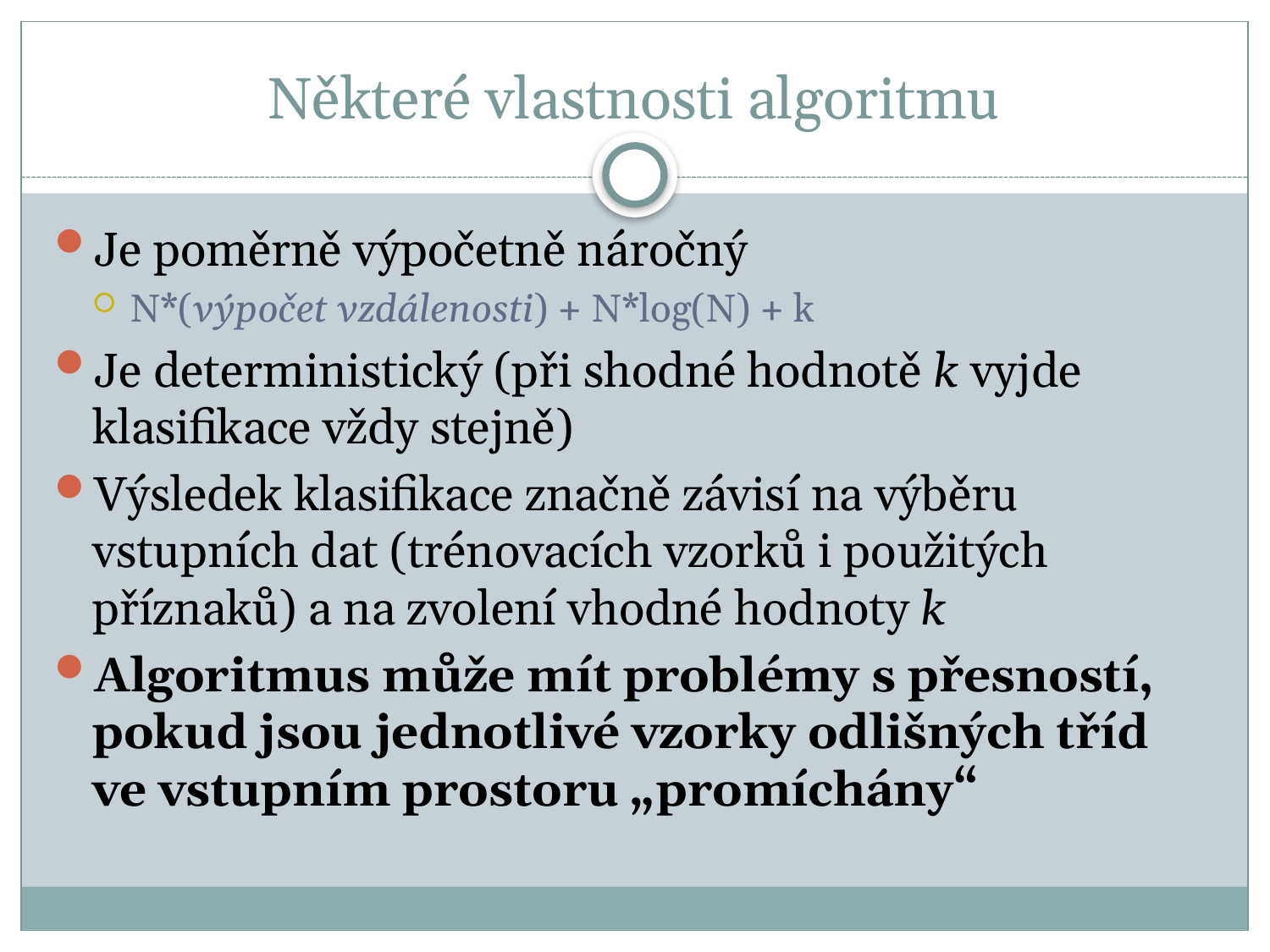

# Některé vlastnosti algoritmu
Je poměrně výpočetně náročný
N*(výpočet vzdálenosti) + N*log(N) + k
Je deterministický (při shodné hodnotě k vyjde klasifikace vždy stejně)
Výsledek klasifikace značně závisí na výběru vstupních dat (trénovacích vzorků i použitých příznaků) a na zvolení vhodné hodnoty k
Algoritmus může mít problémy s přesností, pokud jsou jednotlivé vzorky odlišných tříd ve vstupním prostoru „promíchány“